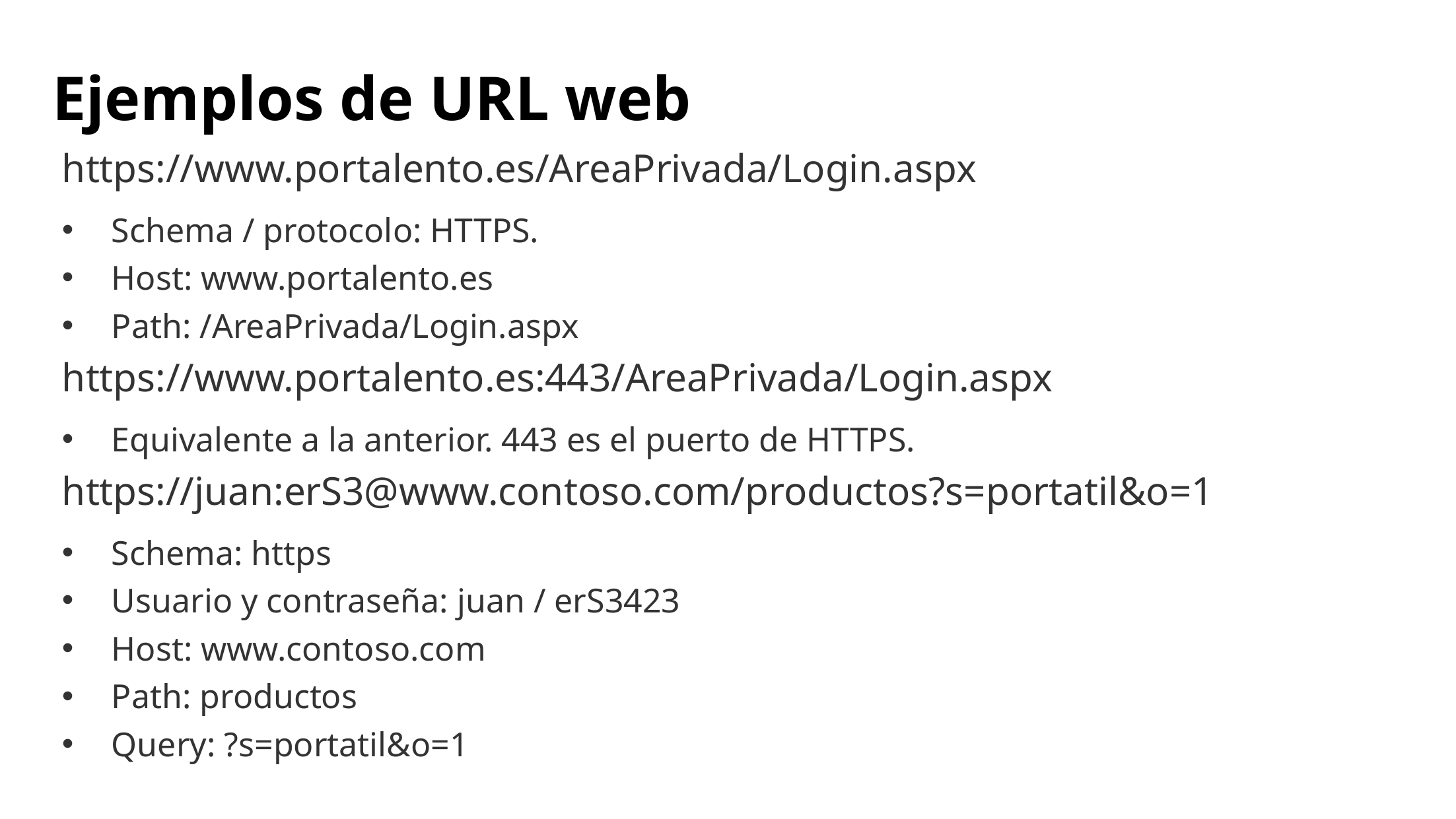

# Ejemplos de URL web
https://www.portalento.es/AreaPrivada/Login.aspx
Schema / protocolo: HTTPS.
Host: www.portalento.es
Path: /AreaPrivada/Login.aspx
https://www.portalento.es:443/AreaPrivada/Login.aspx
Equivalente a la anterior. 443 es el puerto de HTTPS.
https://juan:erS3@www.contoso.com/productos?s=portatil&o=1
Schema: https
Usuario y contraseña: juan / erS3423
Host: www.contoso.com
Path: productos
Query: ?s=portatil&o=1